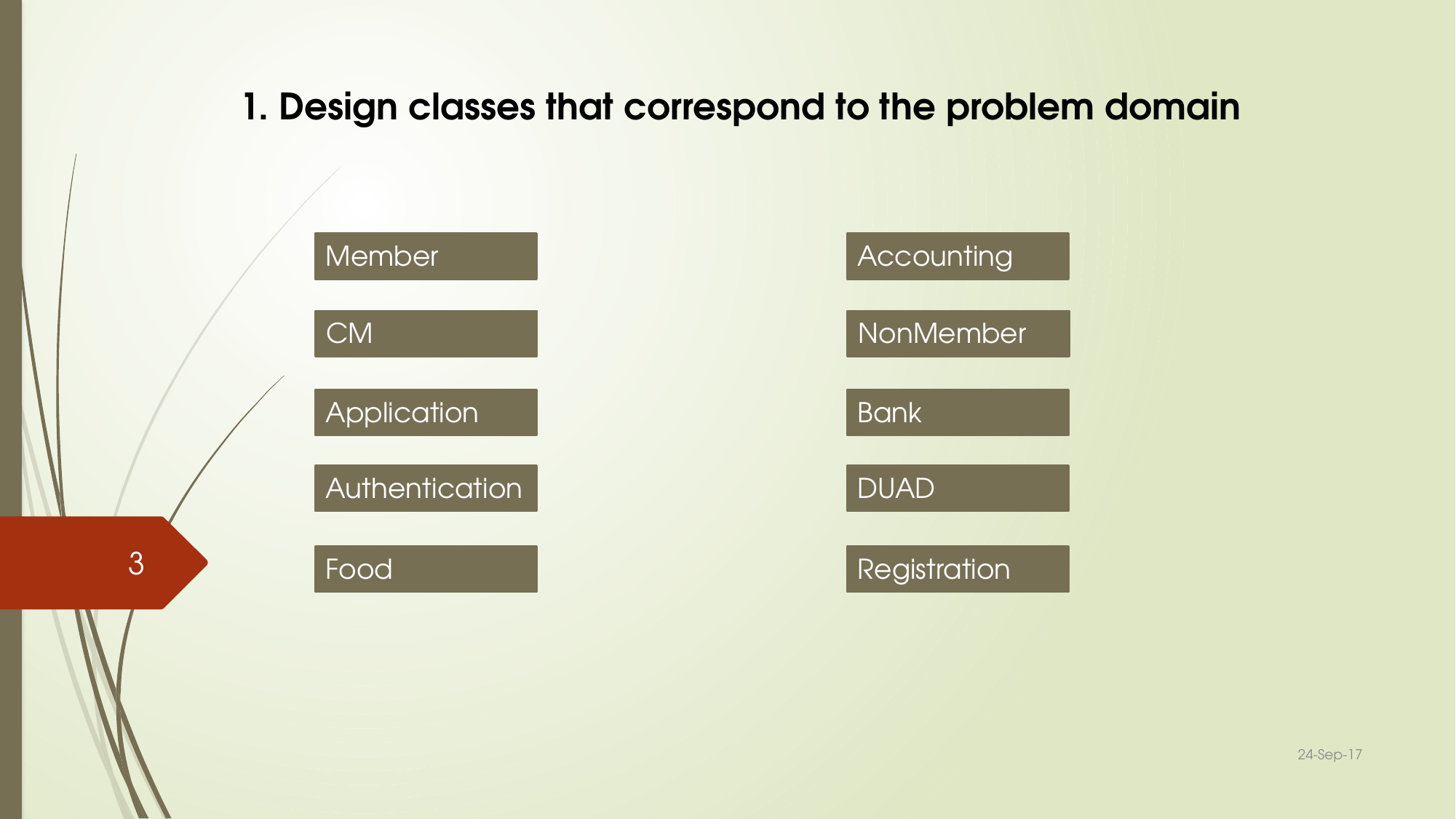

1. Design classes that correspond to the problem domain
Member

Accounting

CM

NonMember

Application

Bank

Authentication

DUAD

3
Food

Registration
24-Sep-17